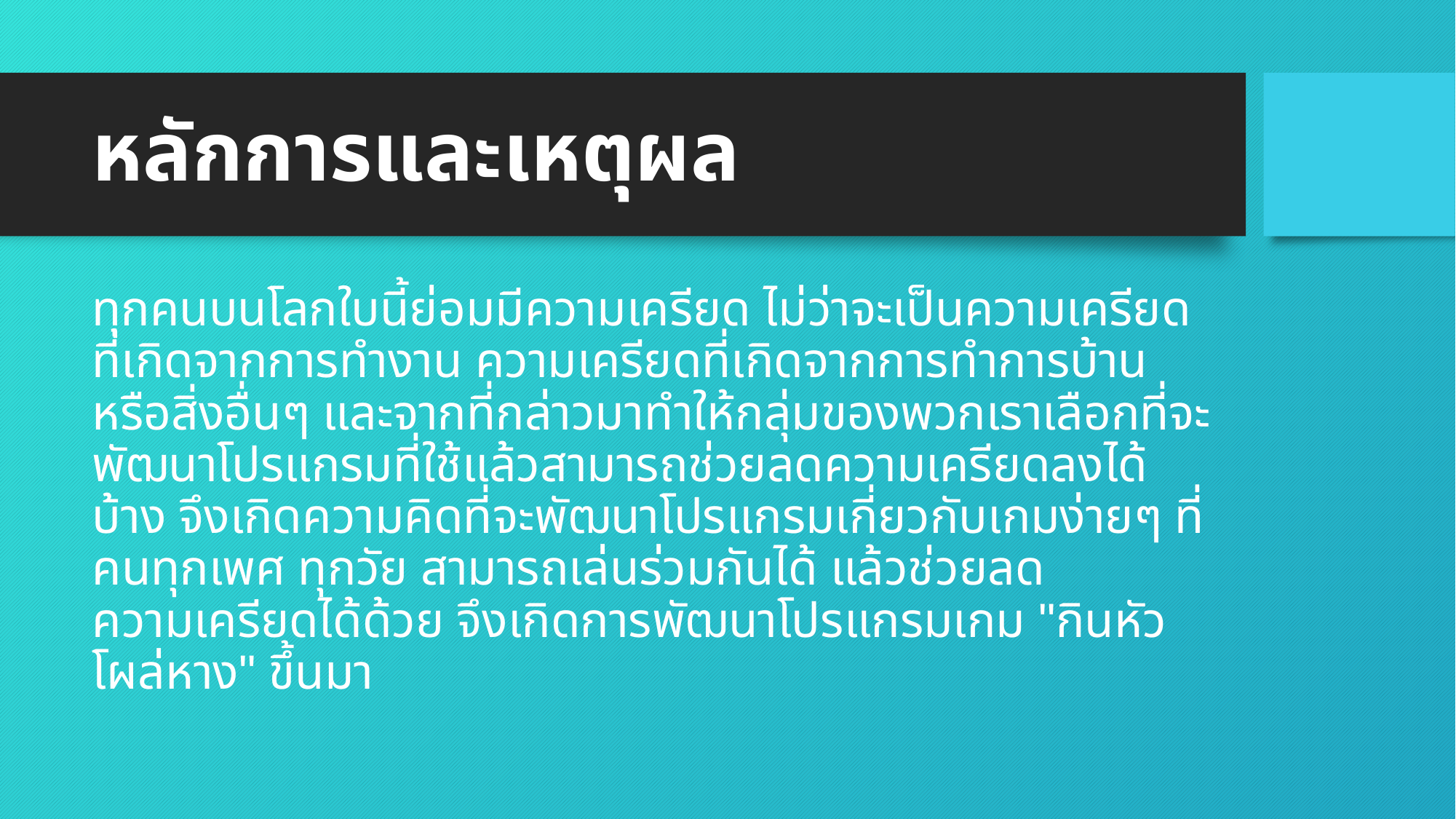

# หลักการและเหตุผล
ทุกคนบนโลกใบนี้ย่อมมีความเครียด ไม่ว่าจะเป็นความเครียดที่เกิดจากการทำงาน ความเครียดที่เกิดจากการทำการบ้าน หรือสิ่งอื่นๆ และจากที่กล่าวมาทำให้กลุ่มของพวกเราเลือกที่จะพัฒนาโปรแกรมที่ใช้แล้วสามารถช่วยลดความเครียดลงได้บ้าง จึงเกิดความคิดที่จะพัฒนาโปรแกรมเกี่ยวกับเกมง่ายๆ ที่คนทุกเพศ ทุกวัย สามารถเล่นร่วมกันได้ แล้วช่วยลดความเครียดได้ด้วย จึงเกิดการพัฒนาโปรแกรมเกม "กินหัวโผล่หาง" ขึ้นมา